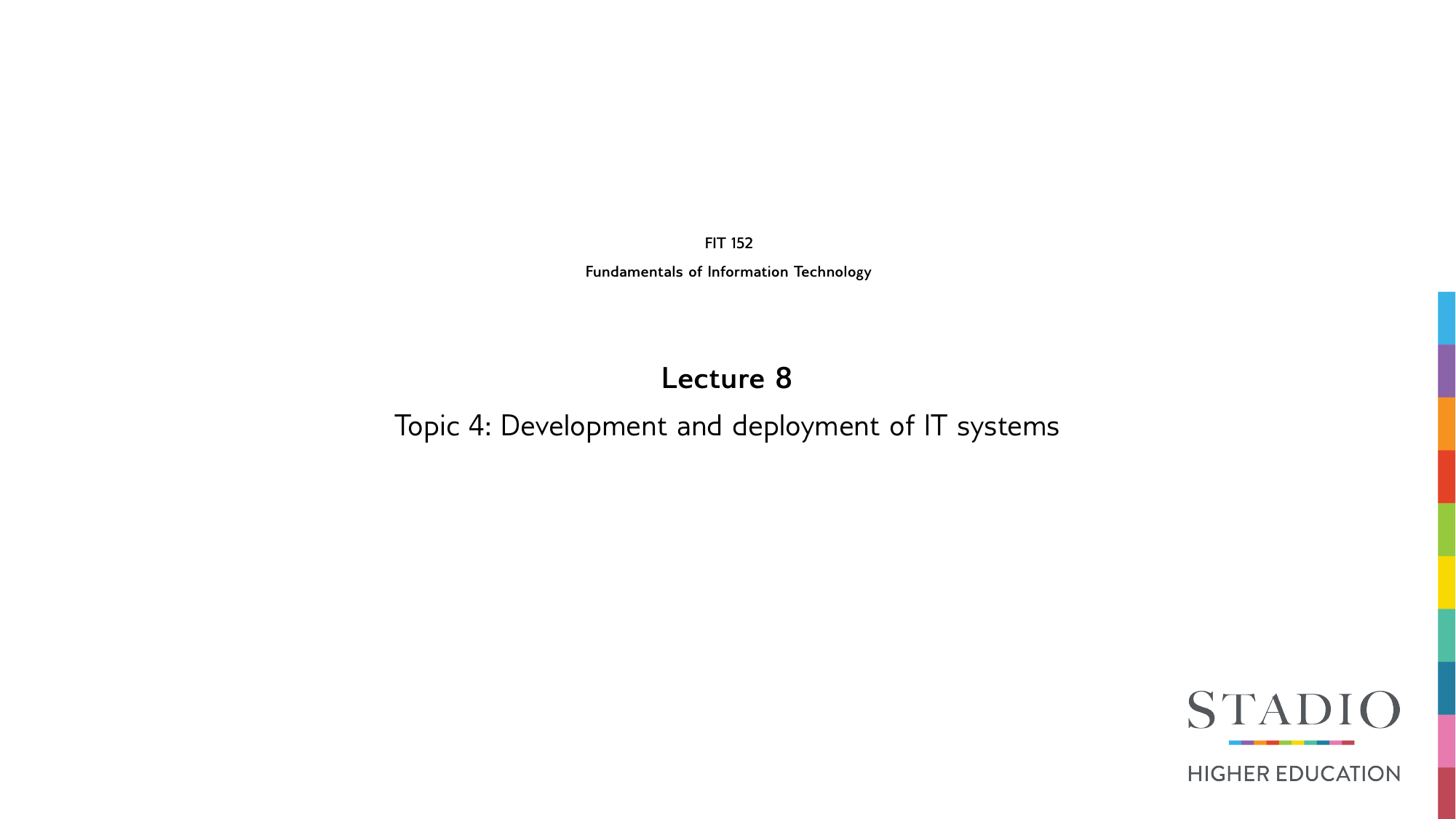

# FIT 152 Fundamentals of Information Technology
Lecture 8
Topic 4: Development and deployment of IT systems